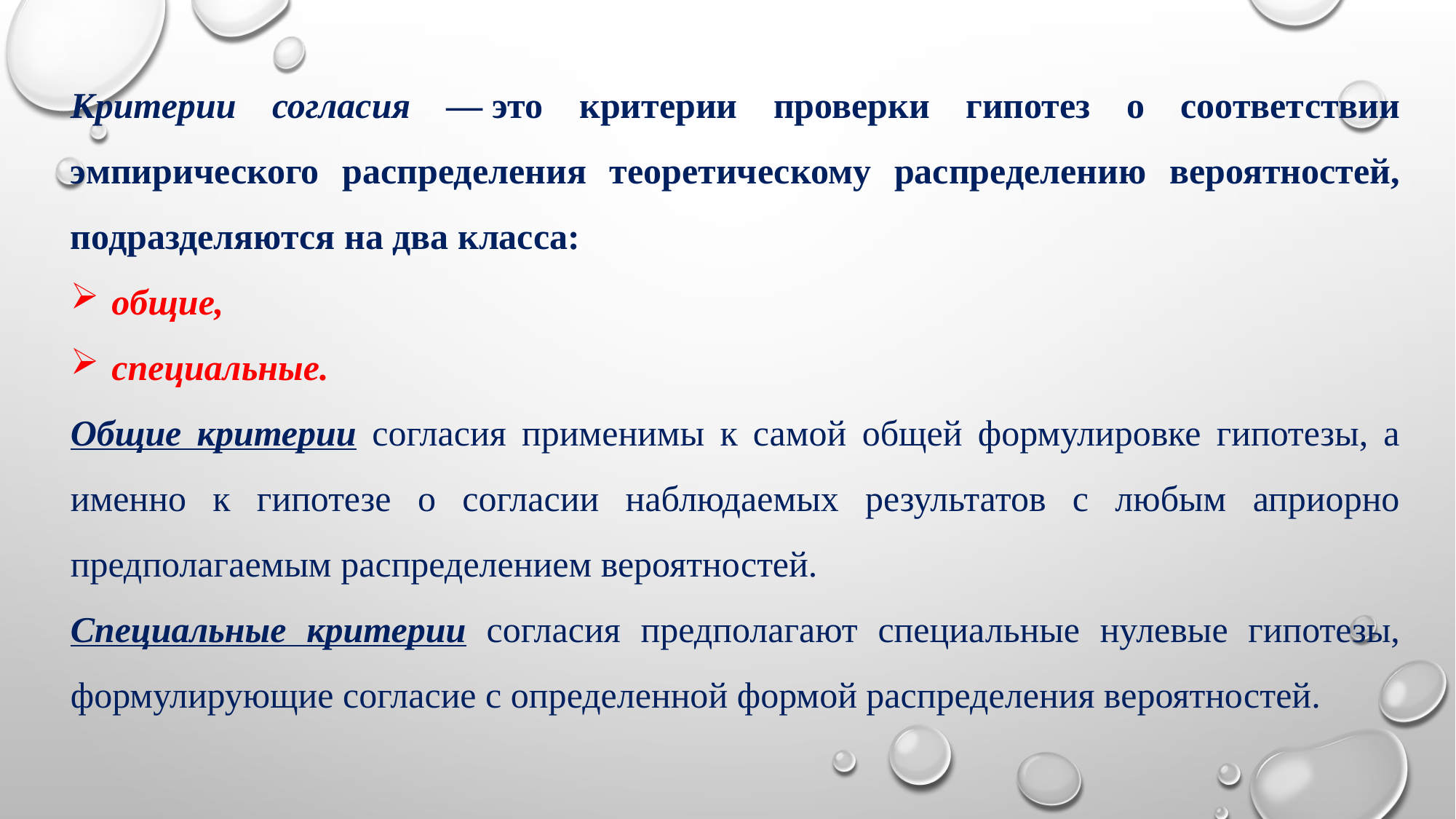

Критерии согласия — это критерии проверки гипотез о соответствии эмпирического распределения теоретическому распределению вероятностей, подразделяются на два класса:
общие,
специальные.
Общие критерии согласия применимы к самой общей формулировке гипотезы, а именно к гипотезе о согласии наблюдаемых результатов с любым априорно предполагаемым распределением вероятностей.
Специальные критерии согласия предполагают специальные нулевые гипотезы, формулирующие согласие с определенной формой распределения вероятностей.